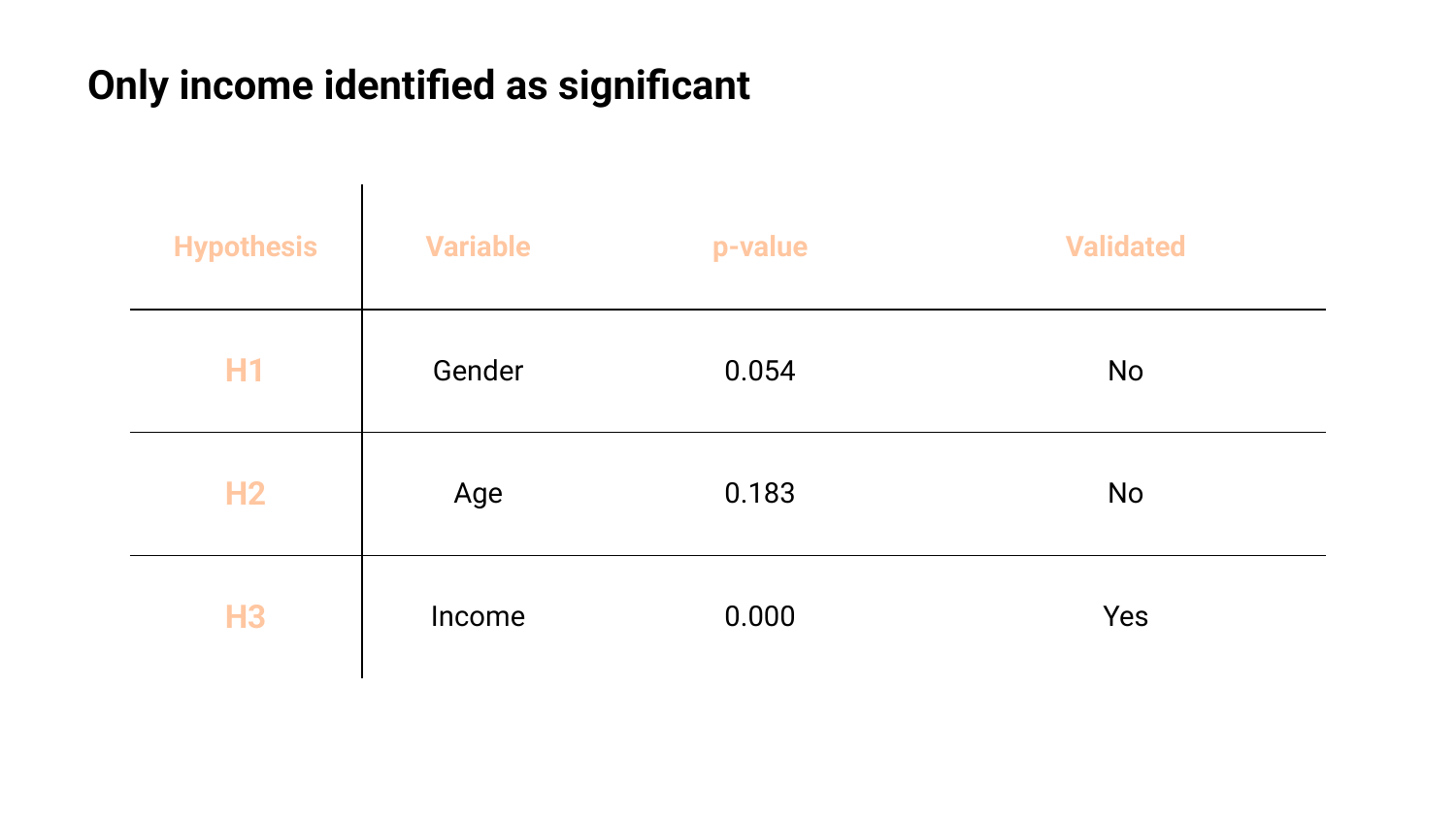

Only income identified as significant
| Hypothesis | Variable | p-value | Validated |
| --- | --- | --- | --- |
| H1 | Gender | 0.054 | No |
| H2 | Age | 0.183 | No |
| H3 | Income | 0.000 | Yes |